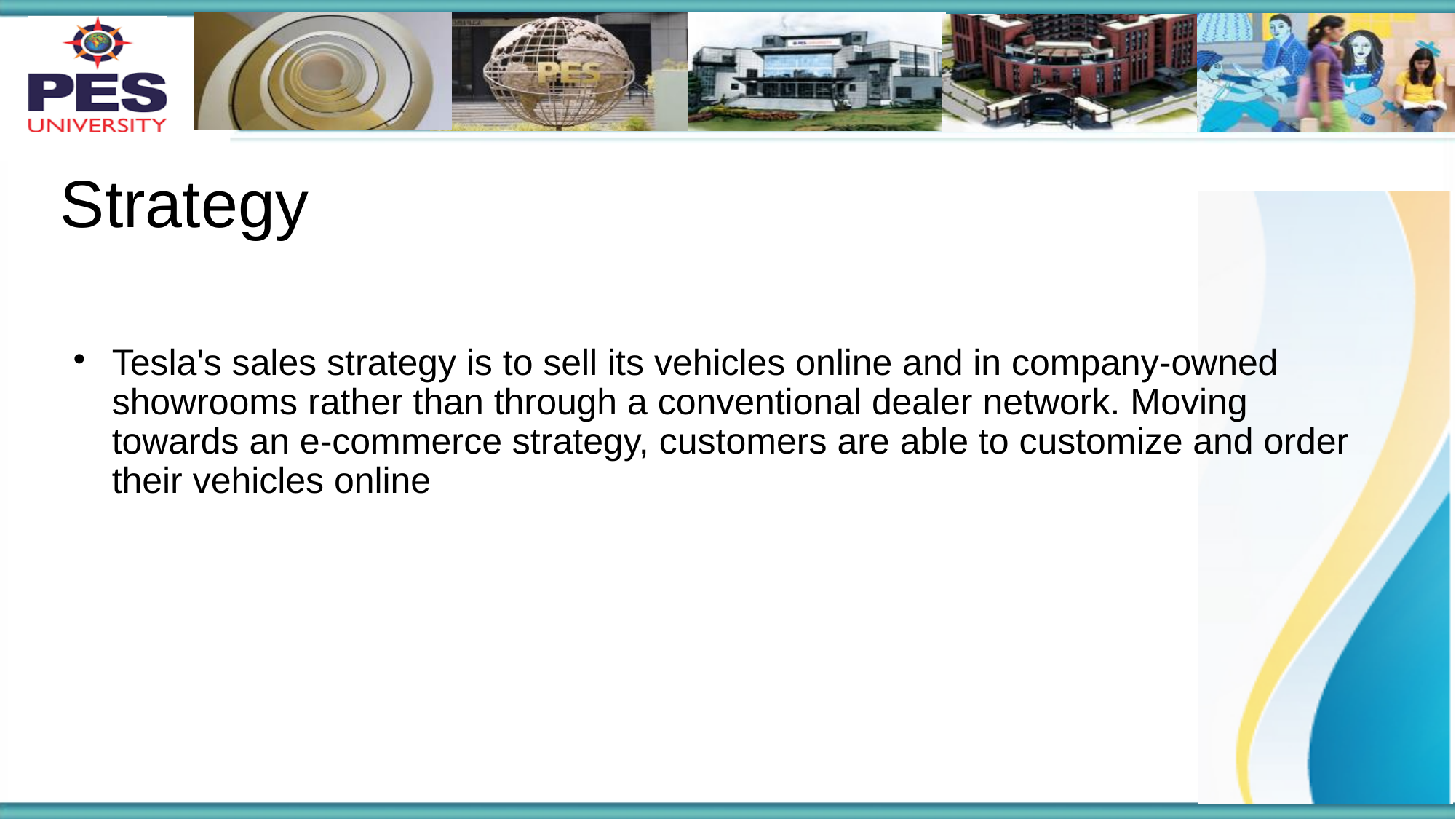

# Strategy
Tesla's sales strategy is to sell its vehicles online and in company-owned showrooms rather than through a conventional dealer network. Moving towards an e-commerce strategy, customers are able to customize and order their vehicles online